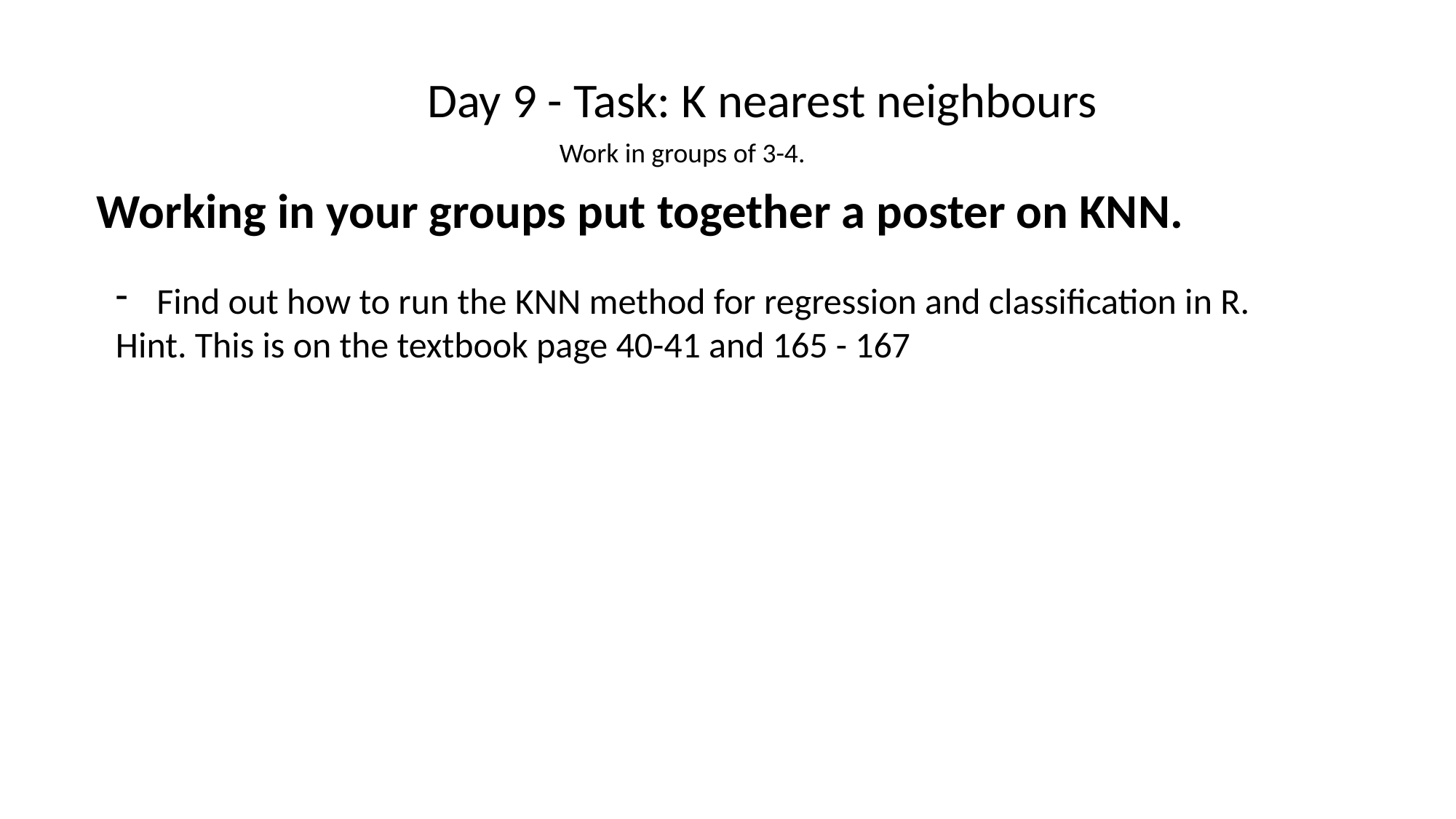

Day 9 - Task: K nearest neighbours
Work in groups of 3-4.
Working in your groups put together a poster on KNN.
Find out how to run the KNN method for regression and classification in R.
Hint. This is on the textbook page 40-41 and 165 - 167